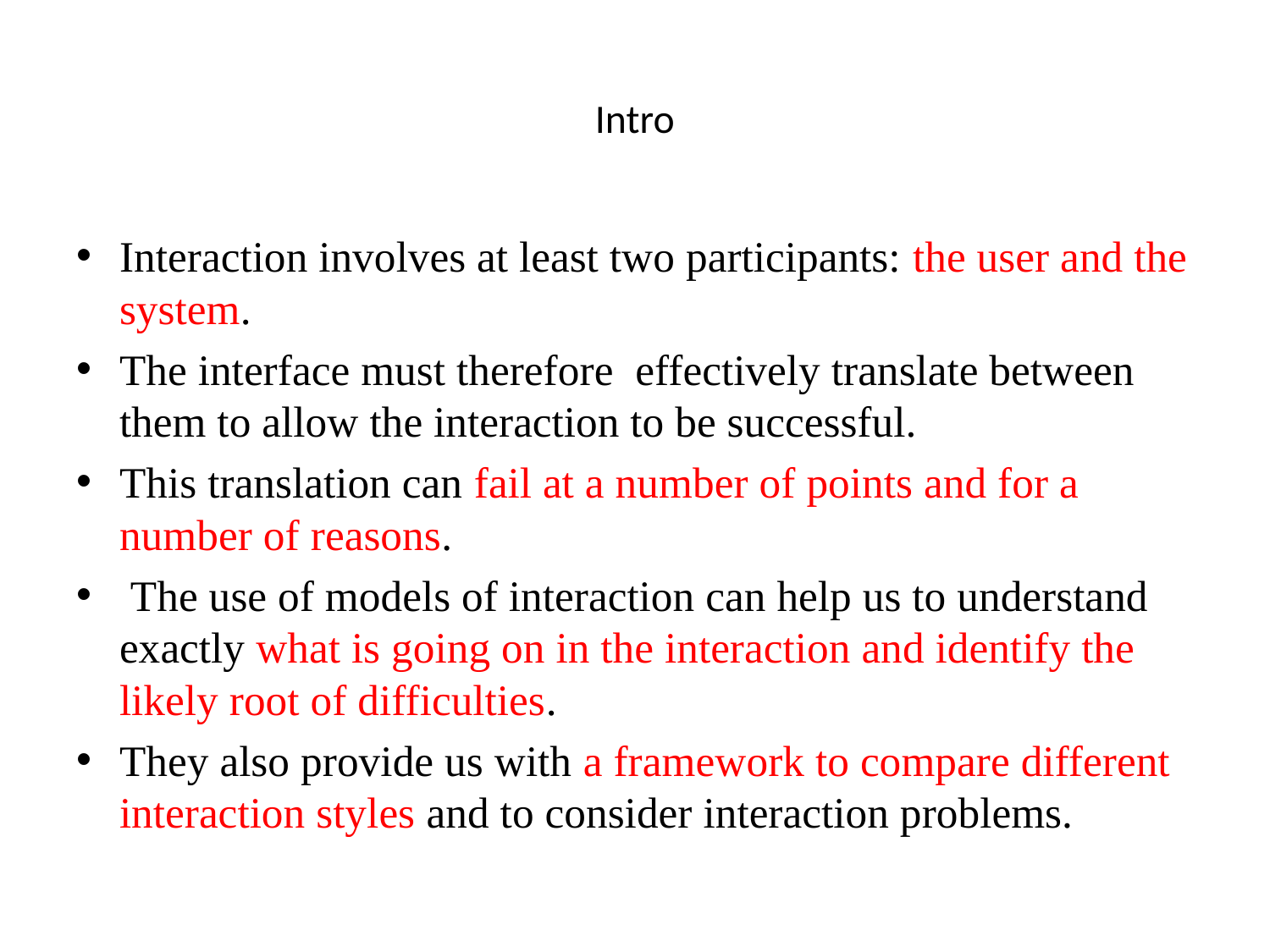

# Intro
Interaction involves at least two participants: the user and the system.
The interface must therefore  effectively translate between them to allow the interaction to be successful.
This translation can fail at a number of points and for a number of reasons.
 The use of models of interaction can help us to understand exactly what is going on in the interaction and identify the likely root of difficulties.
They also provide us with a framework to compare different interaction styles and to consider interaction problems.